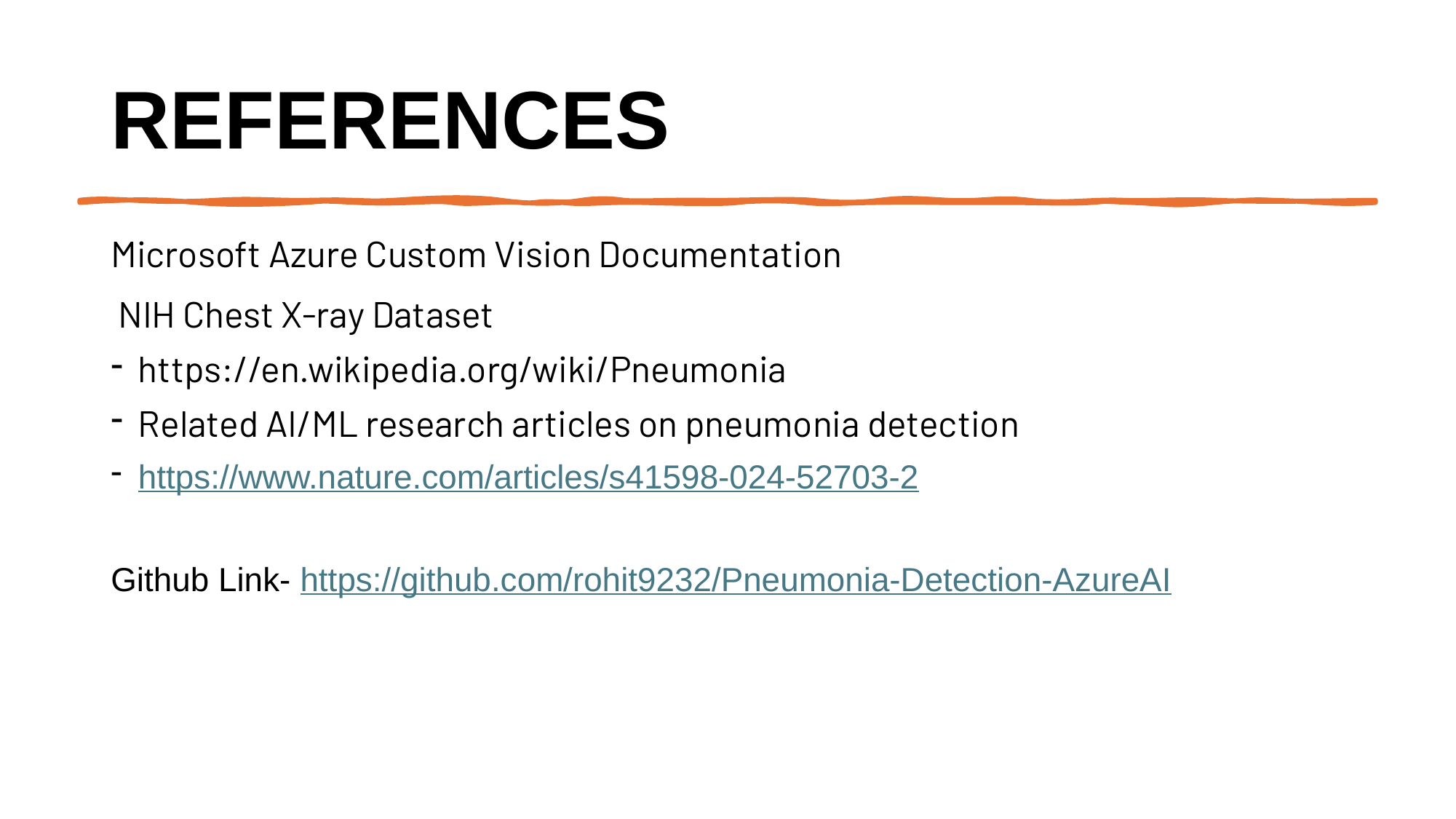

# References

Microsoft Azure Custom Vision Documentation
 NIH Chest X-ray Dataset
https://en.wikipedia.org/wiki/Pneumonia
Related AI/ML research articles on pneumonia detection
https://www.nature.com/articles/s41598-024-52703-2

Github Link- https://github.com/rohit9232/Pneumonia-Detection-AzureAI